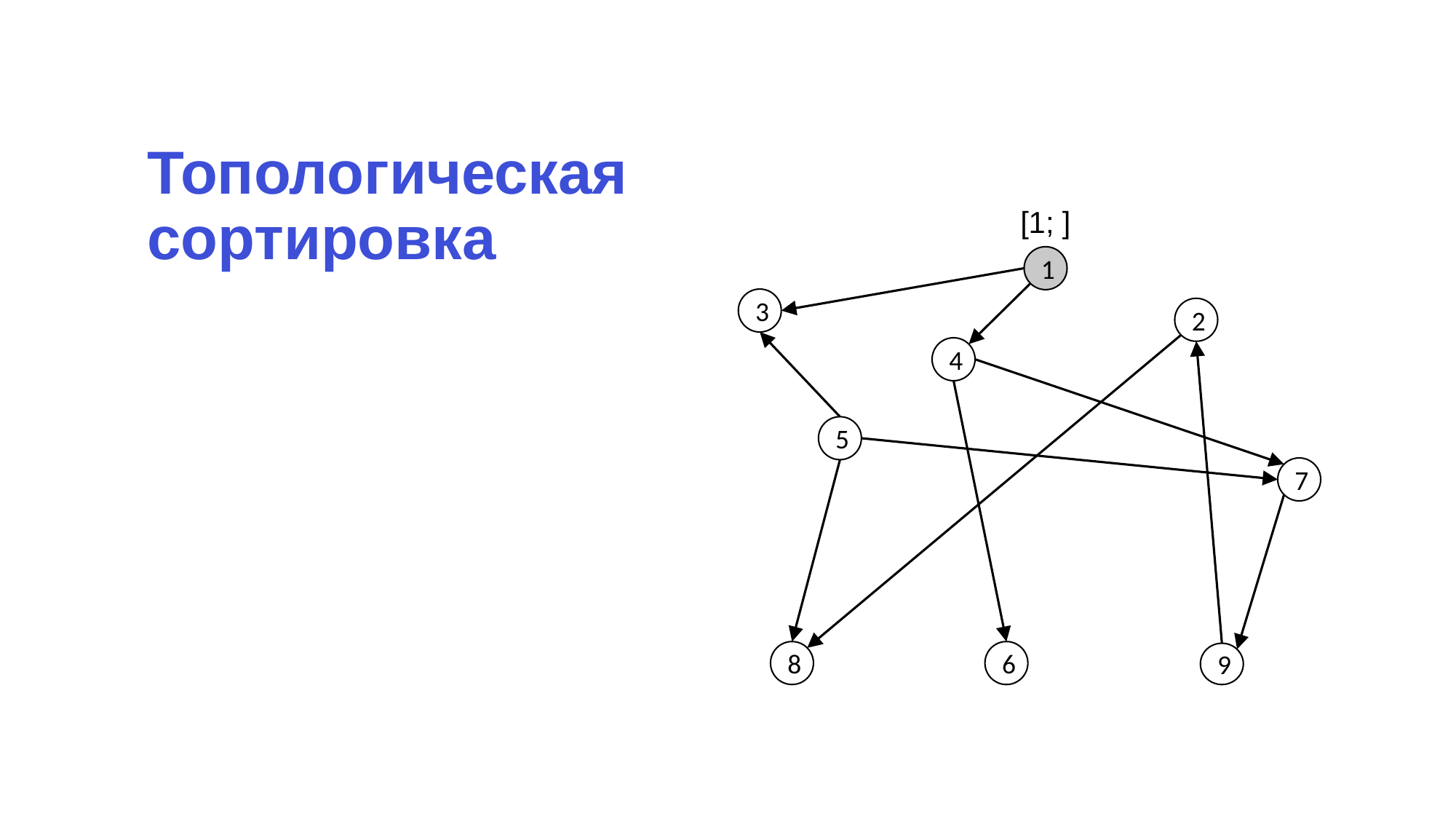

Топологическая сортировка
[1; ]
1
3
2
4
5
7
8
6
9